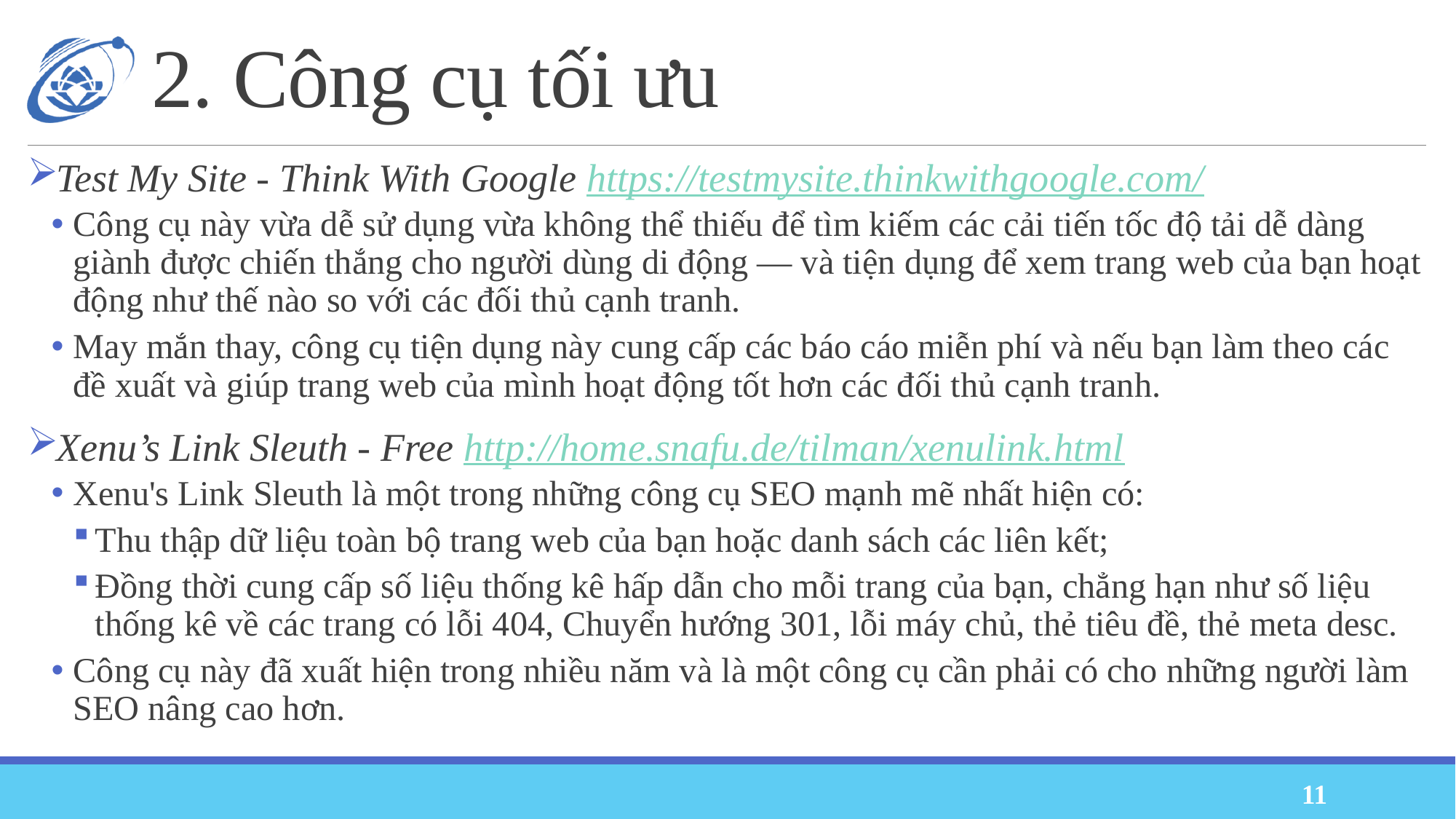

# 2. Công cụ tối ưu
Test My Site - Think With Google https://testmysite.thinkwithgoogle.com/
Công cụ này vừa dễ sử dụng vừa không thể thiếu để tìm kiếm các cải tiến tốc độ tải dễ dàng giành được chiến thắng cho người dùng di động — và tiện dụng để xem trang web của bạn hoạt động như thế nào so với các đối thủ cạnh tranh.
May mắn thay, công cụ tiện dụng này cung cấp các báo cáo miễn phí và nếu bạn làm theo các đề xuất và giúp trang web của mình hoạt động tốt hơn các đối thủ cạnh tranh.
Xenu’s Link Sleuth - Free http://home.snafu.de/tilman/xenulink.html
Xenu's Link Sleuth là một trong những công cụ SEO mạnh mẽ nhất hiện có:
Thu thập dữ liệu toàn bộ trang web của bạn hoặc danh sách các liên kết;
Đồng thời cung cấp số liệu thống kê hấp dẫn cho mỗi trang của bạn, chẳng hạn như số liệu thống kê về các trang có lỗi 404, Chuyển hướng 301, lỗi máy chủ, thẻ tiêu đề, thẻ meta desc.
Công cụ này đã xuất hiện trong nhiều năm và là một công cụ cần phải có cho những người làm SEO nâng cao hơn.
11